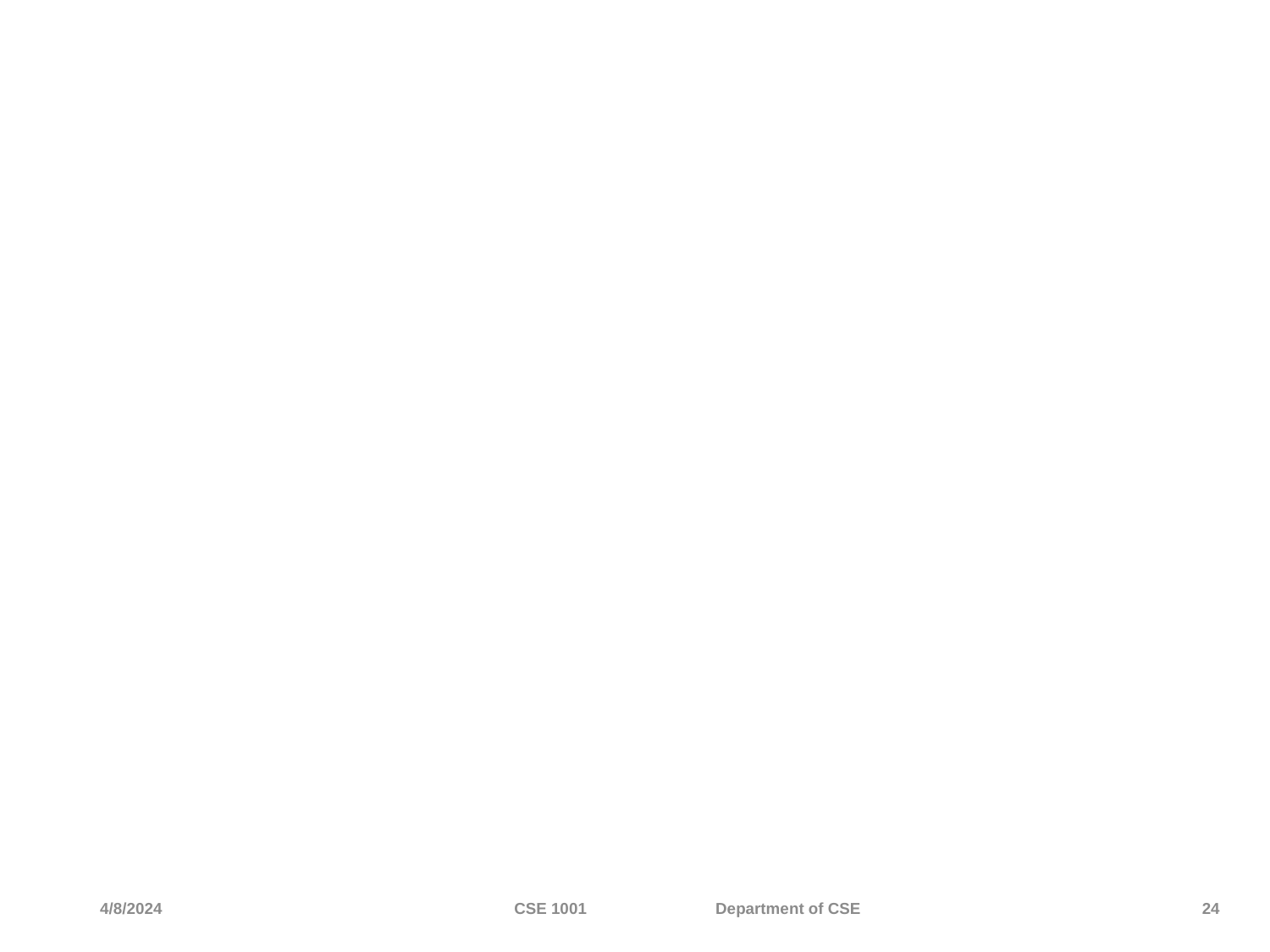

#

4/8/2024
CSE 1001                             Department of CSE
24